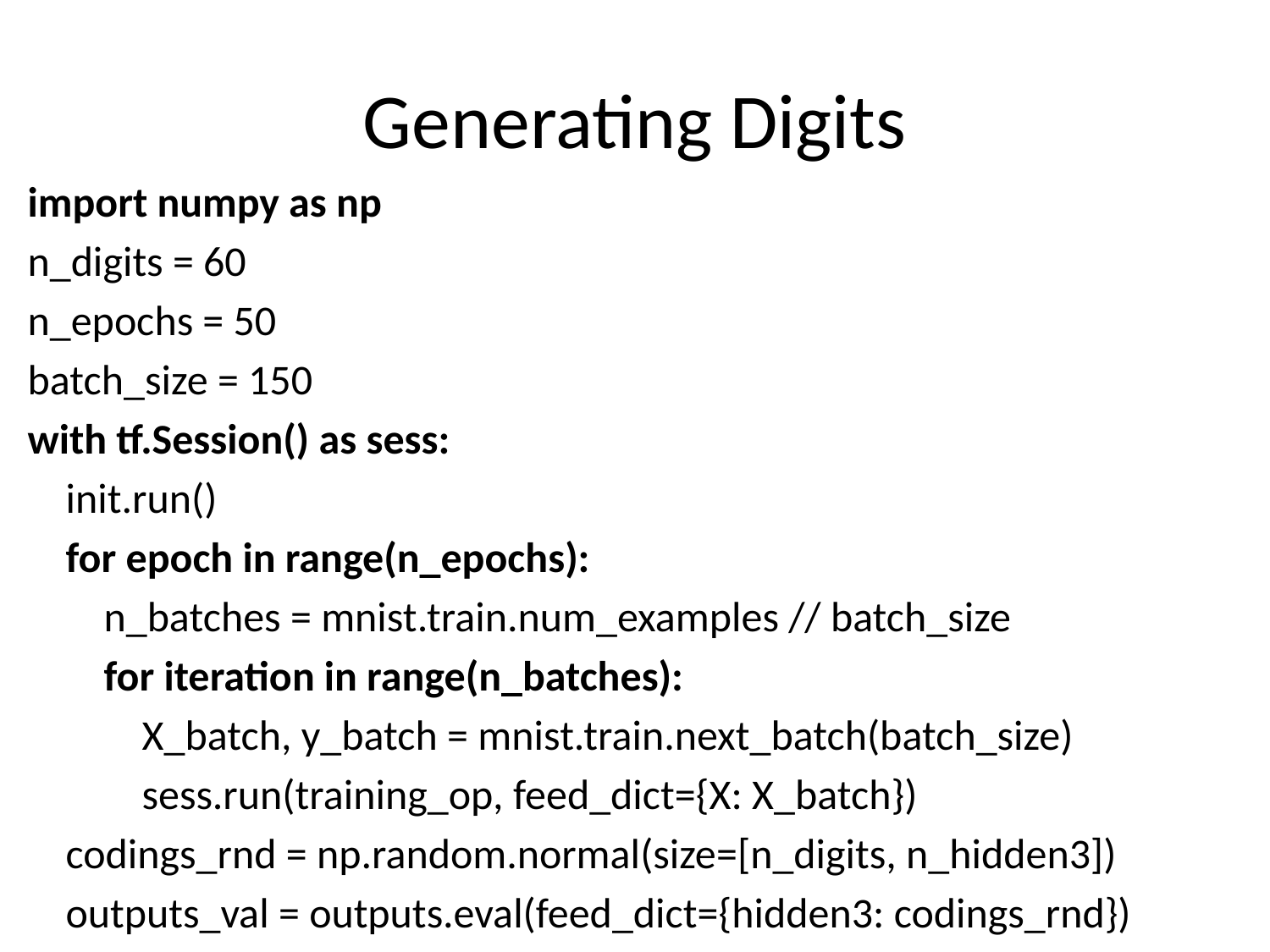

# Generating Digits
import numpy as np
n_digits = 60
n_epochs = 50
batch_size = 150
with tf.Session() as sess:
    init.run()
    for epoch in range(n_epochs):
        n_batches = mnist.train.num_examples // batch_size
        for iteration in range(n_batches):
            X_batch, y_batch = mnist.train.next_batch(batch_size)
            sess.run(training_op, feed_dict={X: X_batch})
    codings_rnd = np.random.normal(size=[n_digits, n_hidden3])
    outputs_val = outputs.eval(feed_dict={hidden3: codings_rnd})